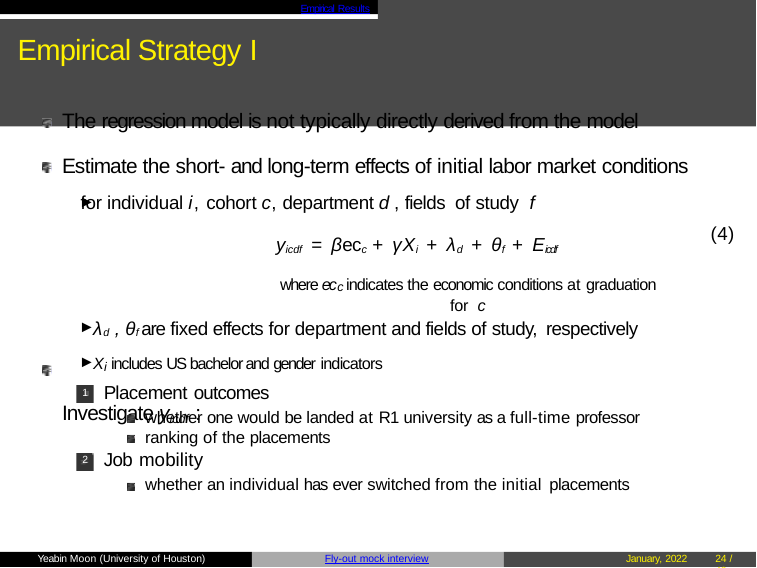

Empirical Results

# Empirical Strategy I
The regression model is not typically directly derived from the model
Estimate the short- and long-term effects of initial labor market conditions
►         for individual i, cohort c, department d , fields of study  f
yicdf  = βecc  + γXi + λd + θf  + Eicdf
where ecc indicates the economic conditions at graduation for c
► λd , θf are fixed effects for department and fields of study, respectively
► Xi includes US bachelor and gender indicators
Investigate yicdf :

(4)

Placement outcomes
whether one would be landed at R1 university as a full-time professor  ranking of the placements
Job mobility
whether an individual has ever switched from the initial placements
1

2

Yeabin Moon (University of Houston)
Fly-out mock interview
January, 2022
24 / 40